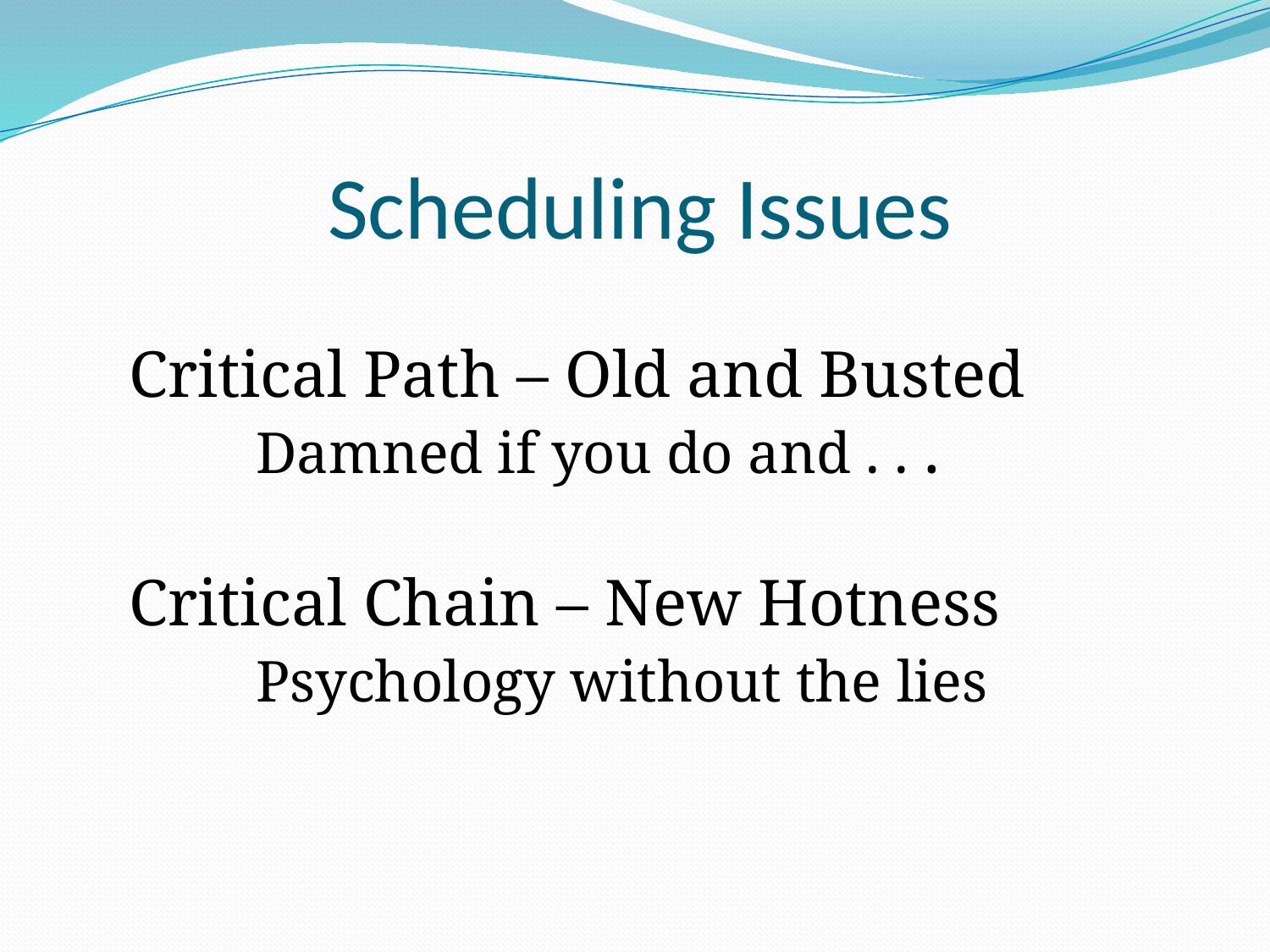

# Scheduling Issues
Critical Path – Old and Busted
	Damned if you do and . . .

Critical Chain – New Hotness
	Psychology without the lies